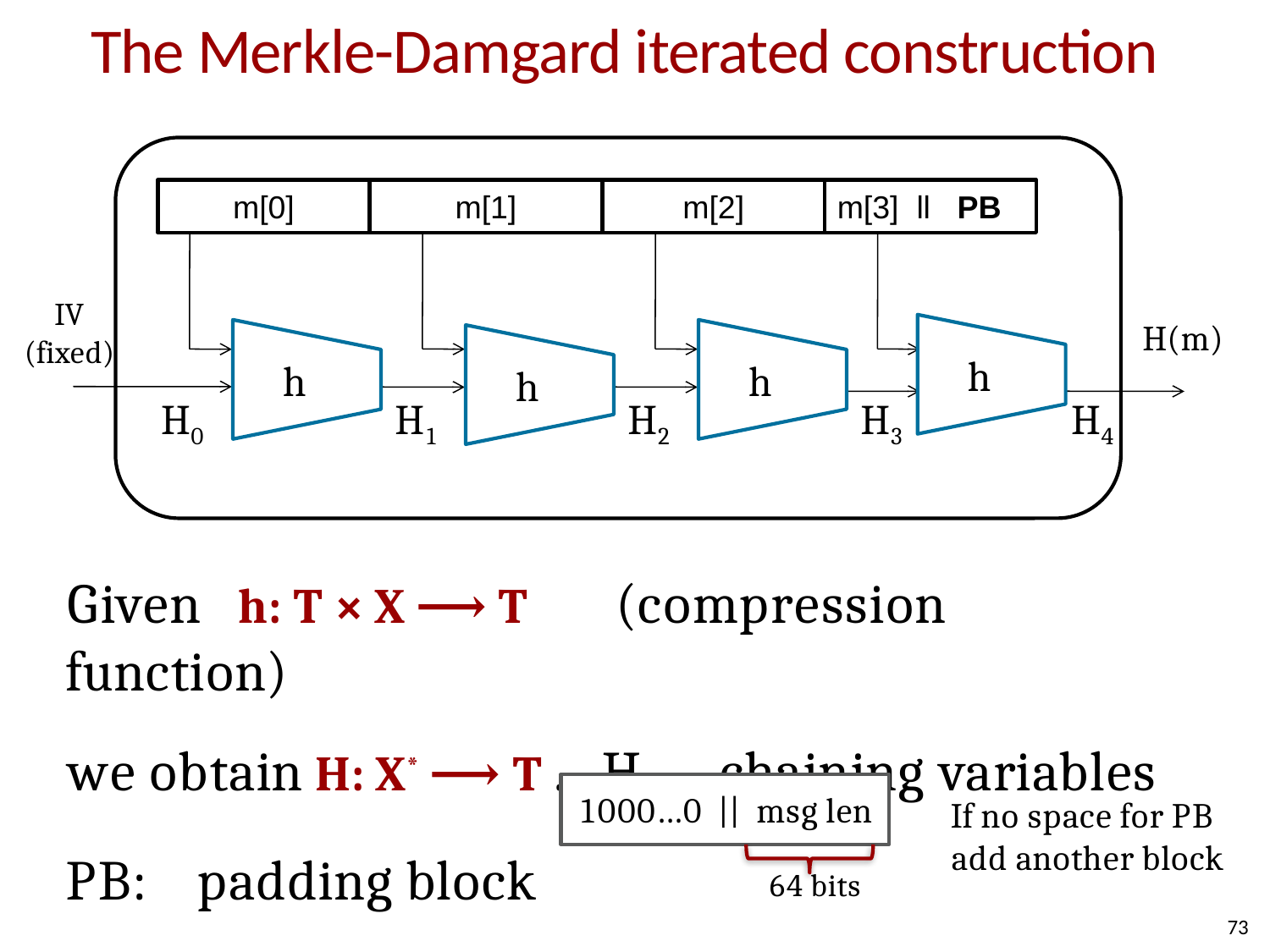

# The Merkle-Damgard iterated construction

m[0]
m[1]
m[2]
m[3]  ll   PB
IV
(fixed)
h
h
h
H(m)
h
H0
H1
H2
H3
H4
Given   h: T × X ⟶ T        (compression function)
we obtain H: X* ⟶ T .   Hi  -  chaining variables
PB:    padding block

1000…0  ||  msg len

64 bits
If no space for PB
add another block
73